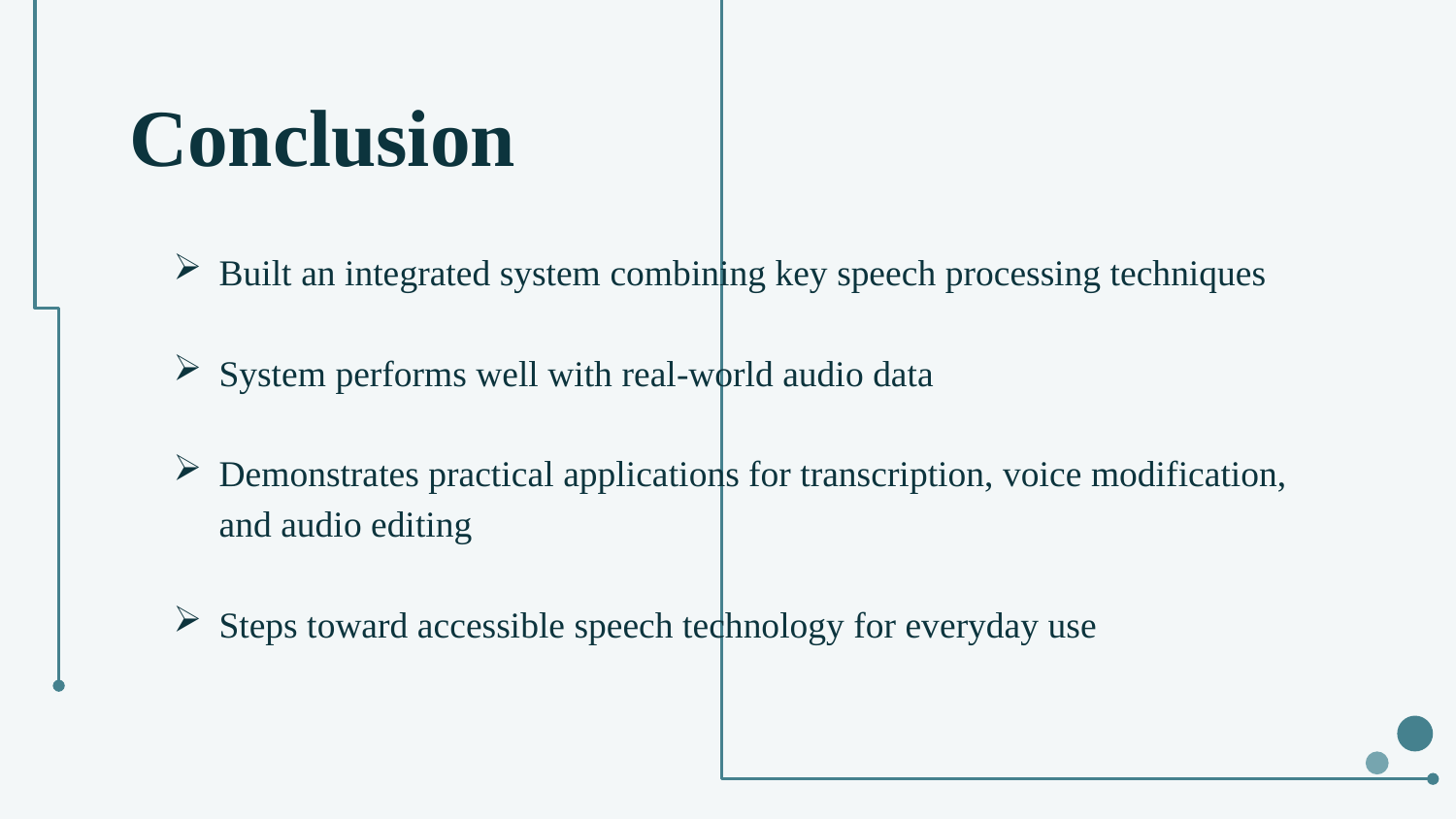

# Conclusion
Built an integrated system combining key speech processing techniques

System performs well with real-world audio data

Demonstrates practical applications for transcription, voice modification, and audio editing

Steps toward accessible speech technology for everyday use